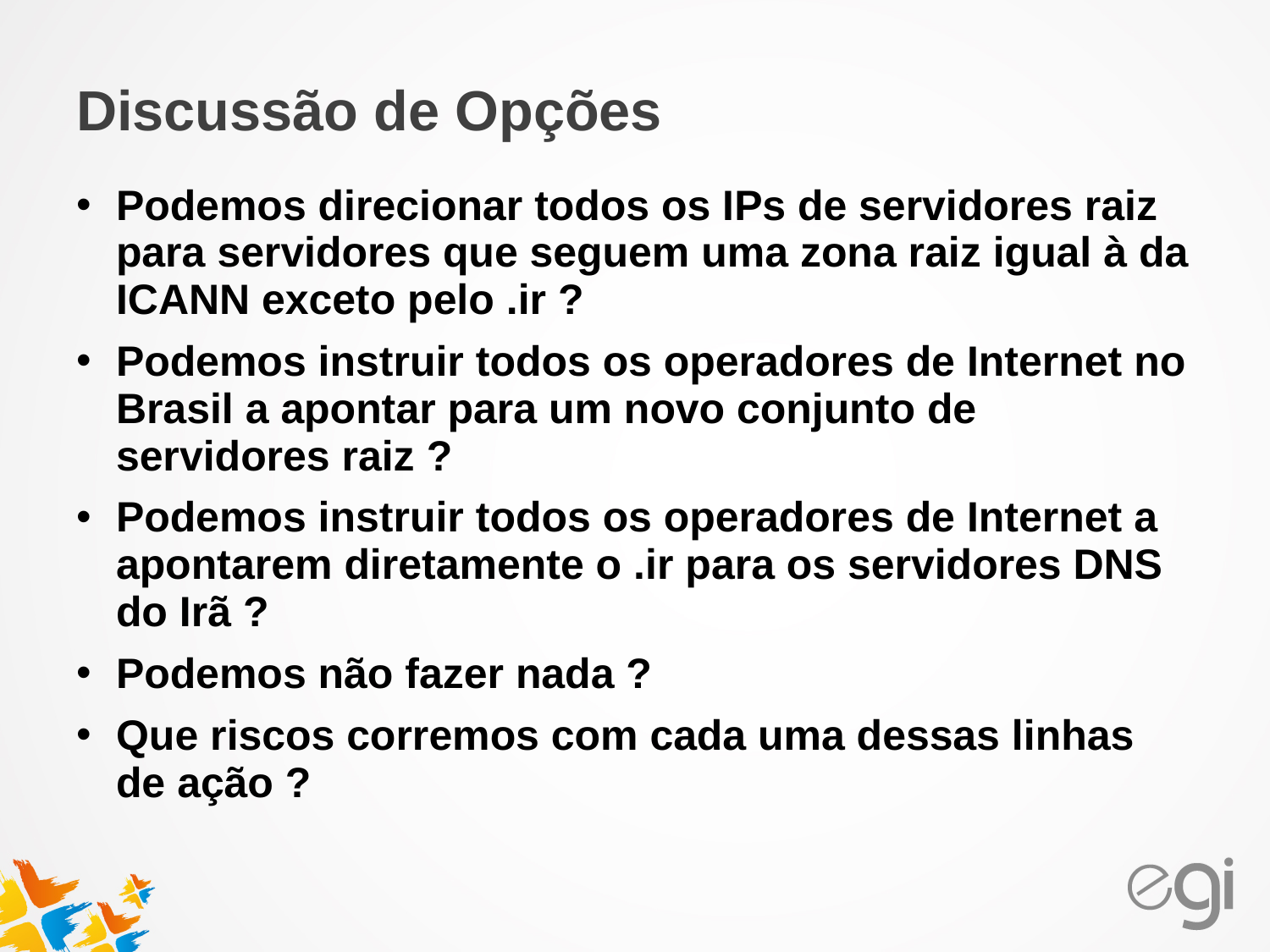

# Discussão de Opções
Podemos direcionar todos os IPs de servidores raiz para servidores que seguem uma zona raiz igual à da ICANN exceto pelo .ir ?
Podemos instruir todos os operadores de Internet no Brasil a apontar para um novo conjunto de servidores raiz ?
Podemos instruir todos os operadores de Internet a apontarem diretamente o .ir para os servidores DNS do Irã ?
Podemos não fazer nada ?
Que riscos corremos com cada uma dessas linhas de ação ?